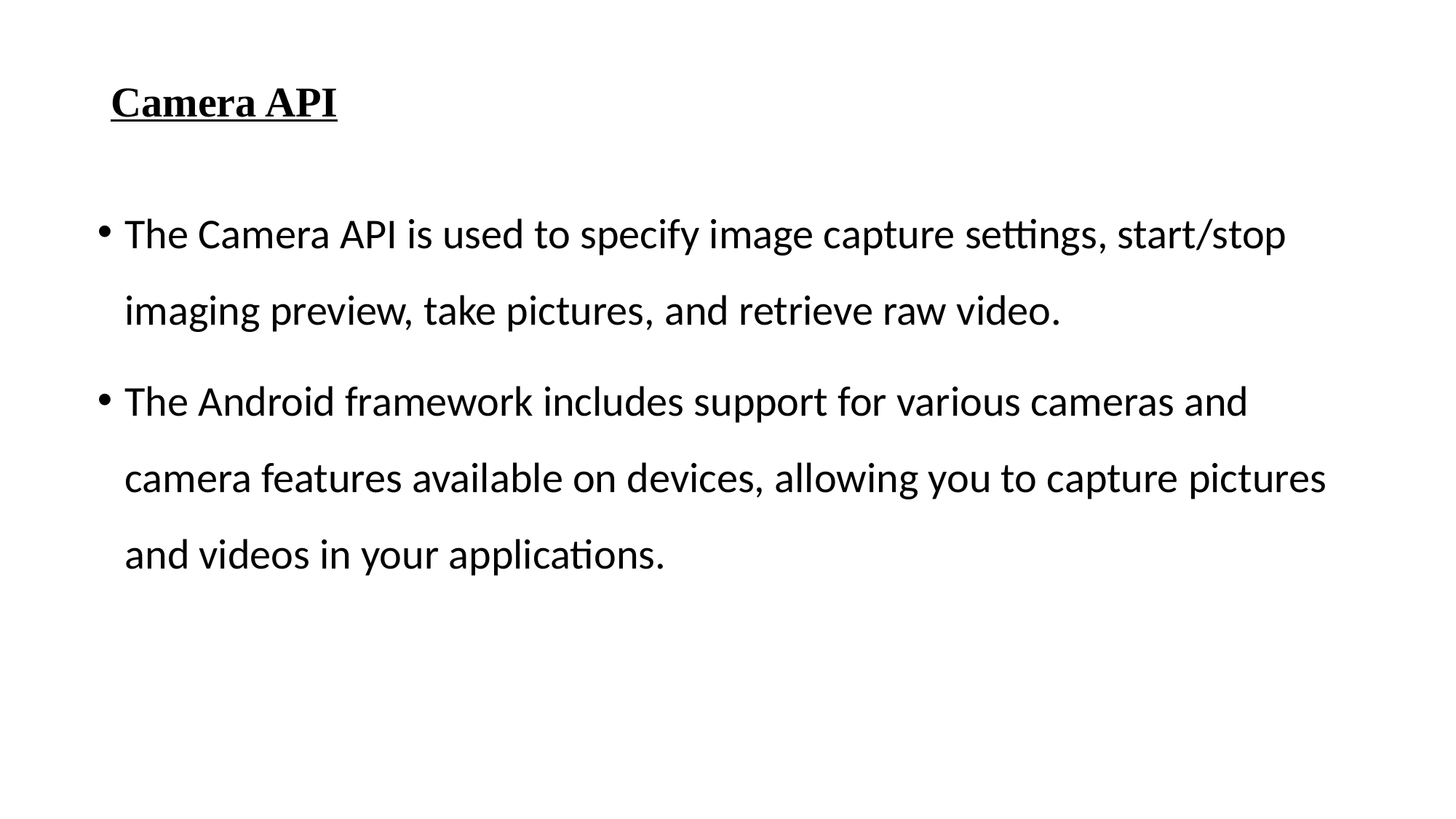

# Camera API
The Camera API is used to specify image capture settings, start/stop imaging preview, take pictures, and retrieve raw video.
The Android framework includes support for various cameras and camera features available on devices, allowing you to capture pictures and videos in your applications.